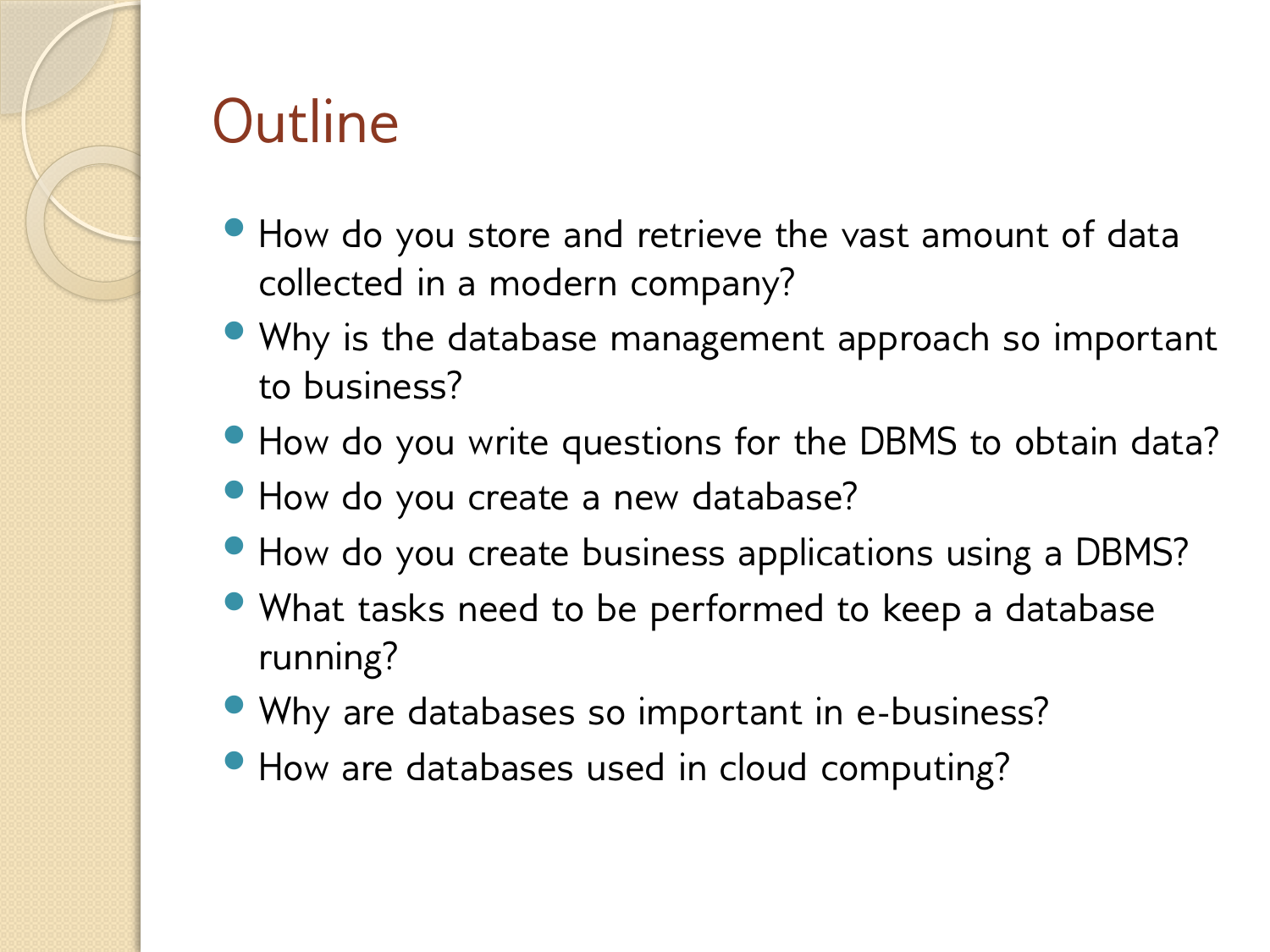

# Outline
How do you store and retrieve the vast amount of data collected in a modern company?
Why is the database management approach so important to business?
How do you write questions for the DBMS to obtain data?
How do you create a new database?
How do you create business applications using a DBMS?
What tasks need to be performed to keep a database running?
Why are databases so important in e-business?
How are databases used in cloud computing?